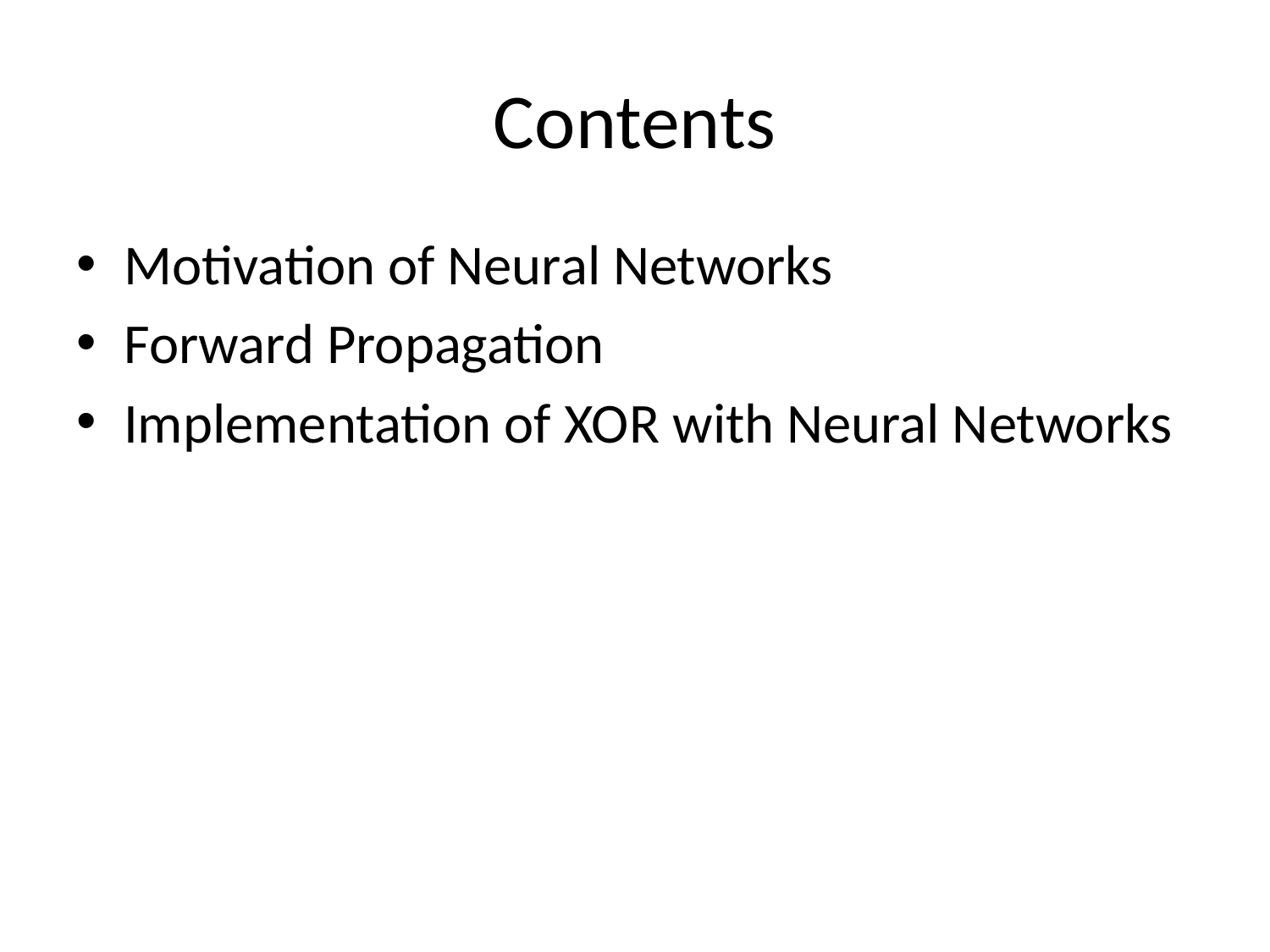

# Contents
Motivation of Neural Networks
Forward Propagation
Implementation of XOR with Neural Networks